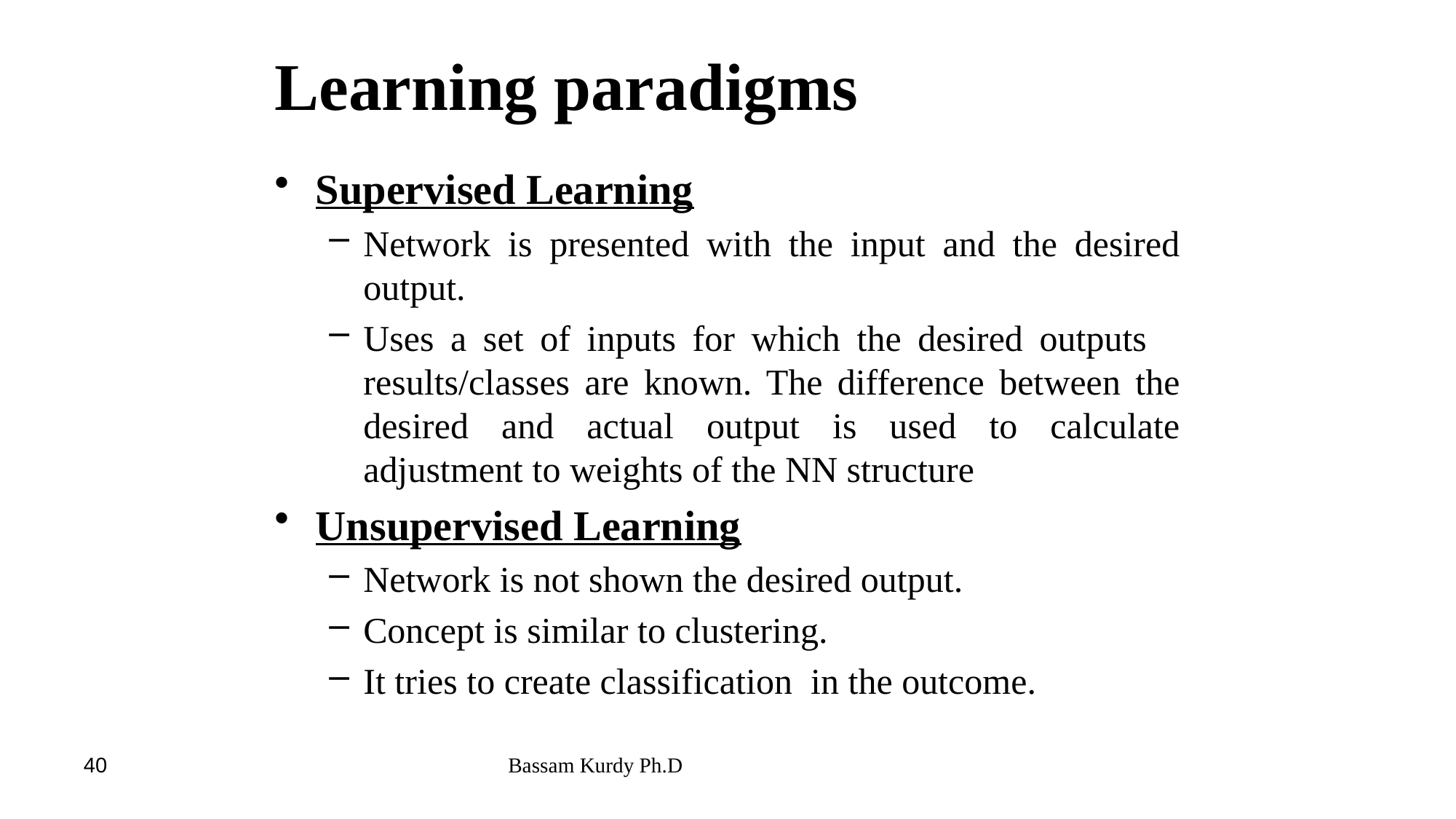

# Learning paradigms
Supervised Learning
Network is presented with the input and the desired output.
Uses a set of inputs for which the desired outputs   results/classes are known. The difference between the desired and actual output is used to calculate adjustment to weights of the NN structure
Unsupervised Learning
Network is not shown the desired output.
Concept is similar to clustering.
It tries to create classification  in the outcome.
40
Bassam Kurdy Ph.D